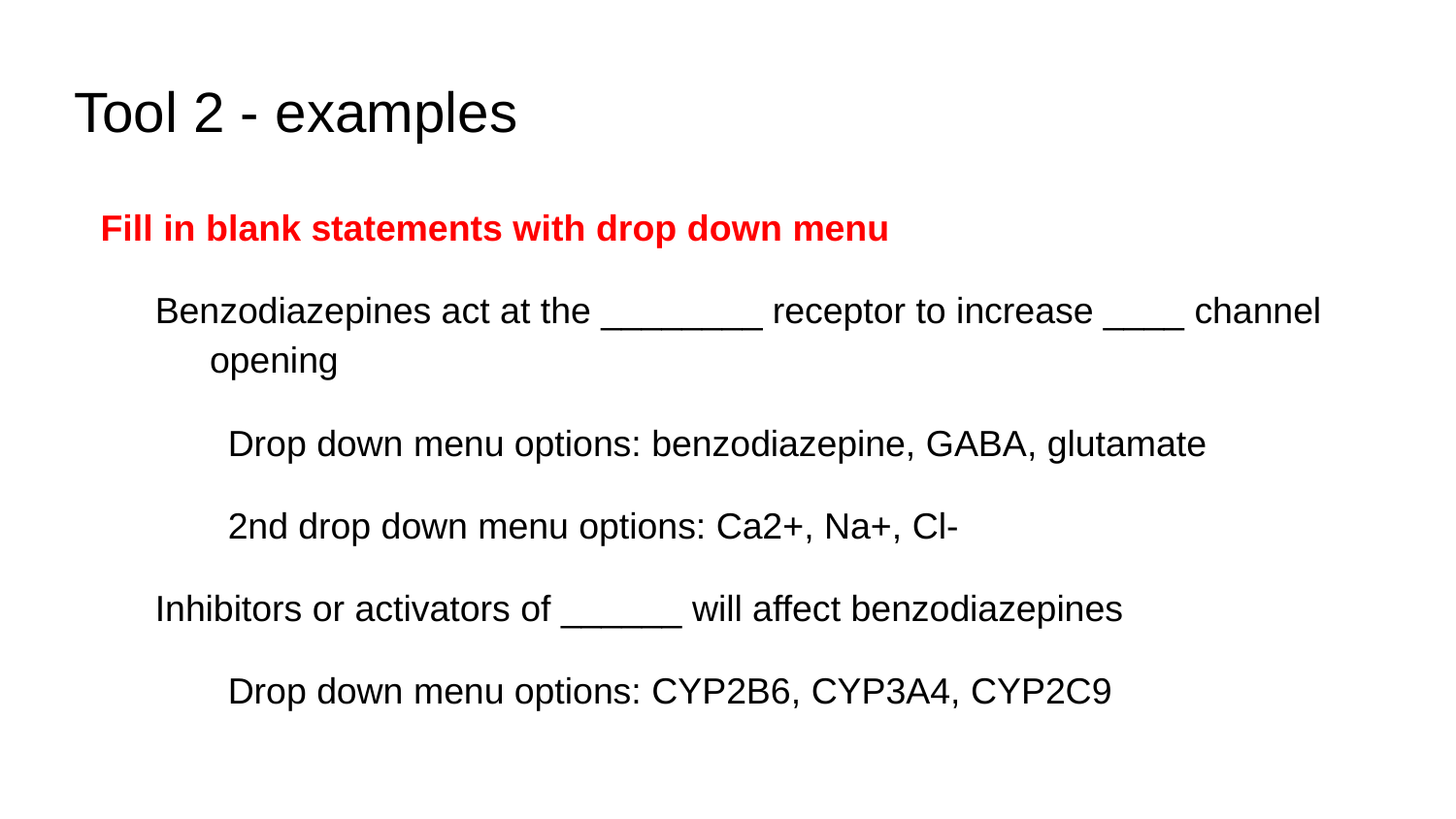

# Tool 2 - examples
Fill in blank statements with drop down menu
Benzodiazepines act at the ________ receptor to increase ____ channel opening
Drop down menu options: benzodiazepine, GABA, glutamate
2nd drop down menu options: Ca2+, Na+, Cl-
Inhibitors or activators of ______ will affect benzodiazepines
Drop down menu options: CYP2B6, CYP3A4, CYP2C9